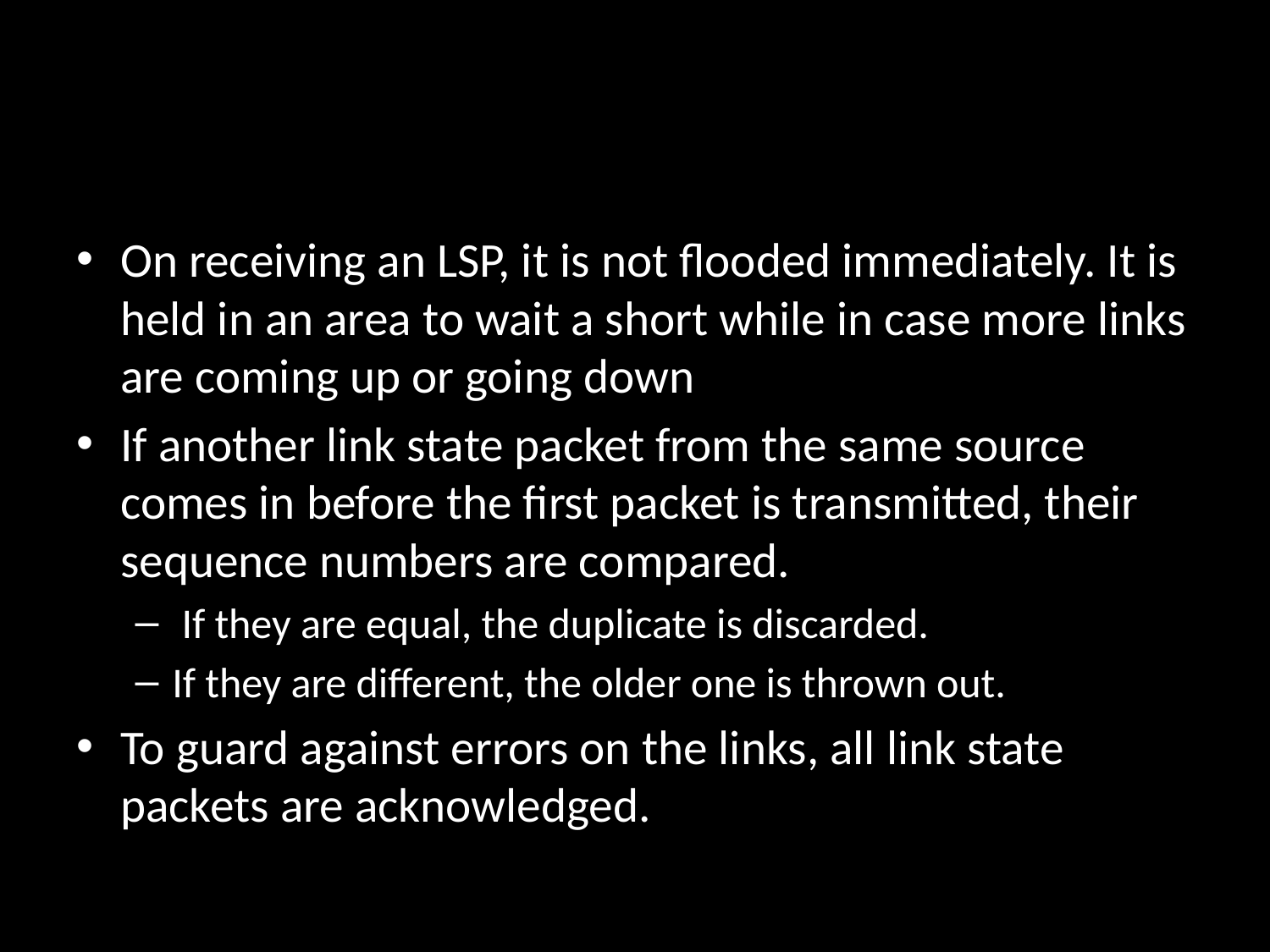

#
On receiving an LSP, it is not flooded immediately. It is held in an area to wait a short while in case more links are coming up or going down
If another link state packet from the same source comes in before the first packet is transmitted, their sequence numbers are compared.
 If they are equal, the duplicate is discarded.
If they are different, the older one is thrown out.
To guard against errors on the links, all link state packets are acknowledged.